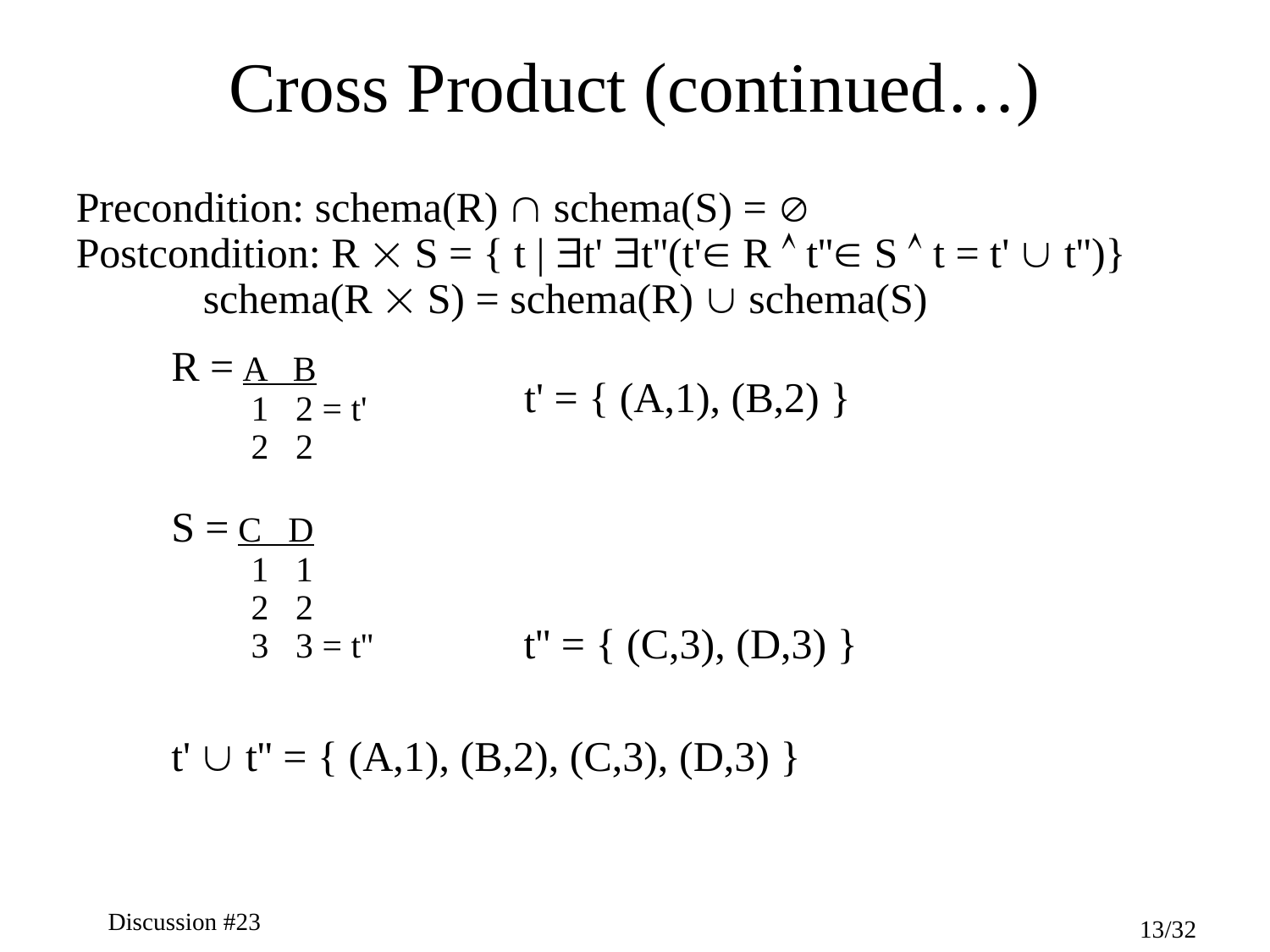

# Cross Product (continued…)
Precondition: schema(R) ∩ schema(S) = ∅
Postcondition: R × S = { t | ∃t' ∃t''(t'∈ R ∧ t''∈ S ∧ t = t' ∪ t'')}
	schema(R × S) = schema(R) ∪ schema(S)
R = A   B
         1   2 = t'
         2   2
t' = { (A,1), (B,2) }
S = C   D
         1   1
         2   2
         3   3 = t''
t'' = { (C,3), (D,3) }
t' ∪ t'' = { (A,1), (B,2), (C,3), (D,3) }

Discussion #23
13/32